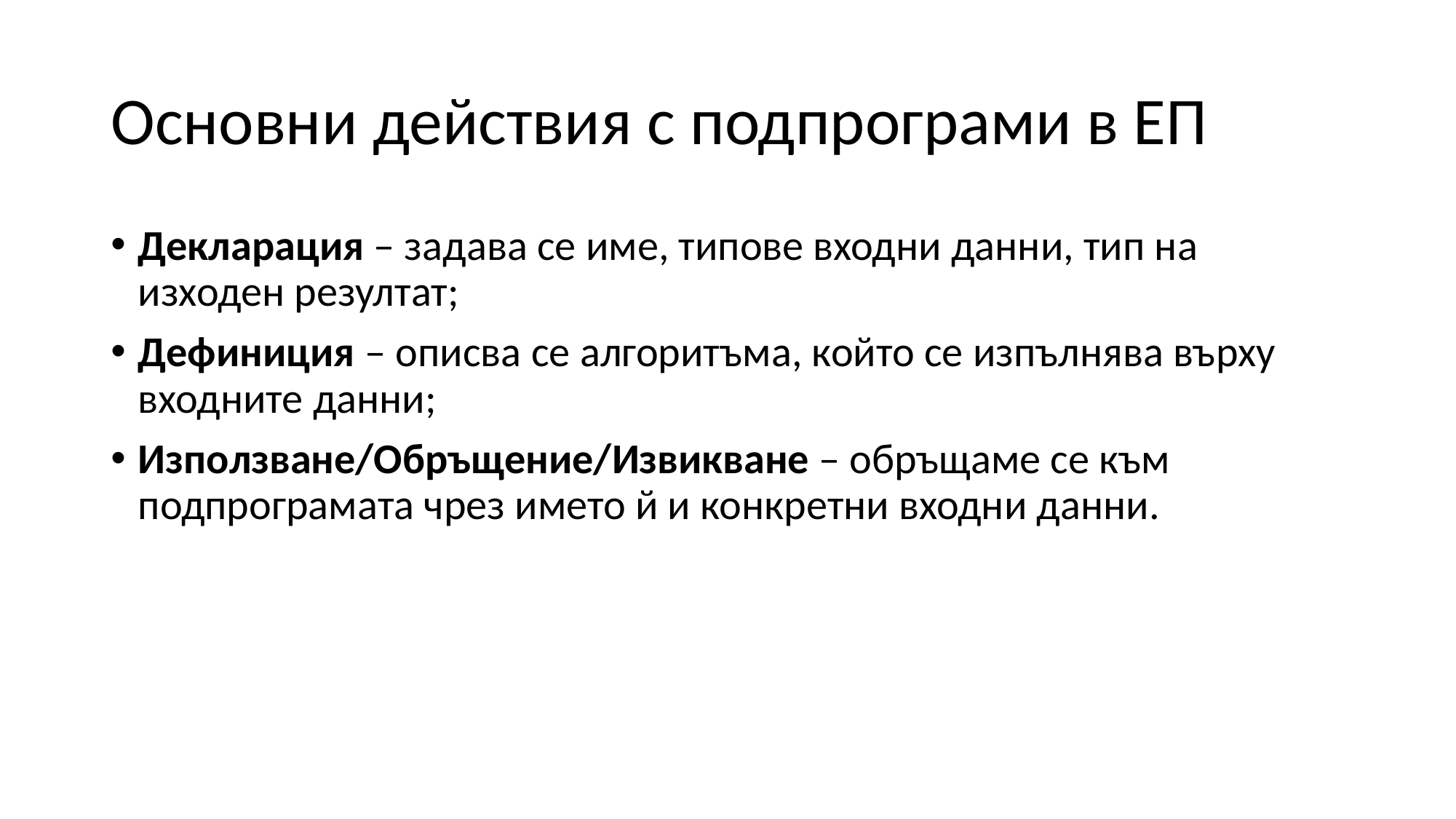

# Основни действия с подпрограми в ЕП
Декларация – задава се име, типове входни данни, тип на изходен резултат;
Дефиниция – описва се алгоритъма, който се изпълнява върху входните данни;
Използване/Обръщение/Извикване – обръщаме се към подпрограмата чрез името й и конкретни входни данни.